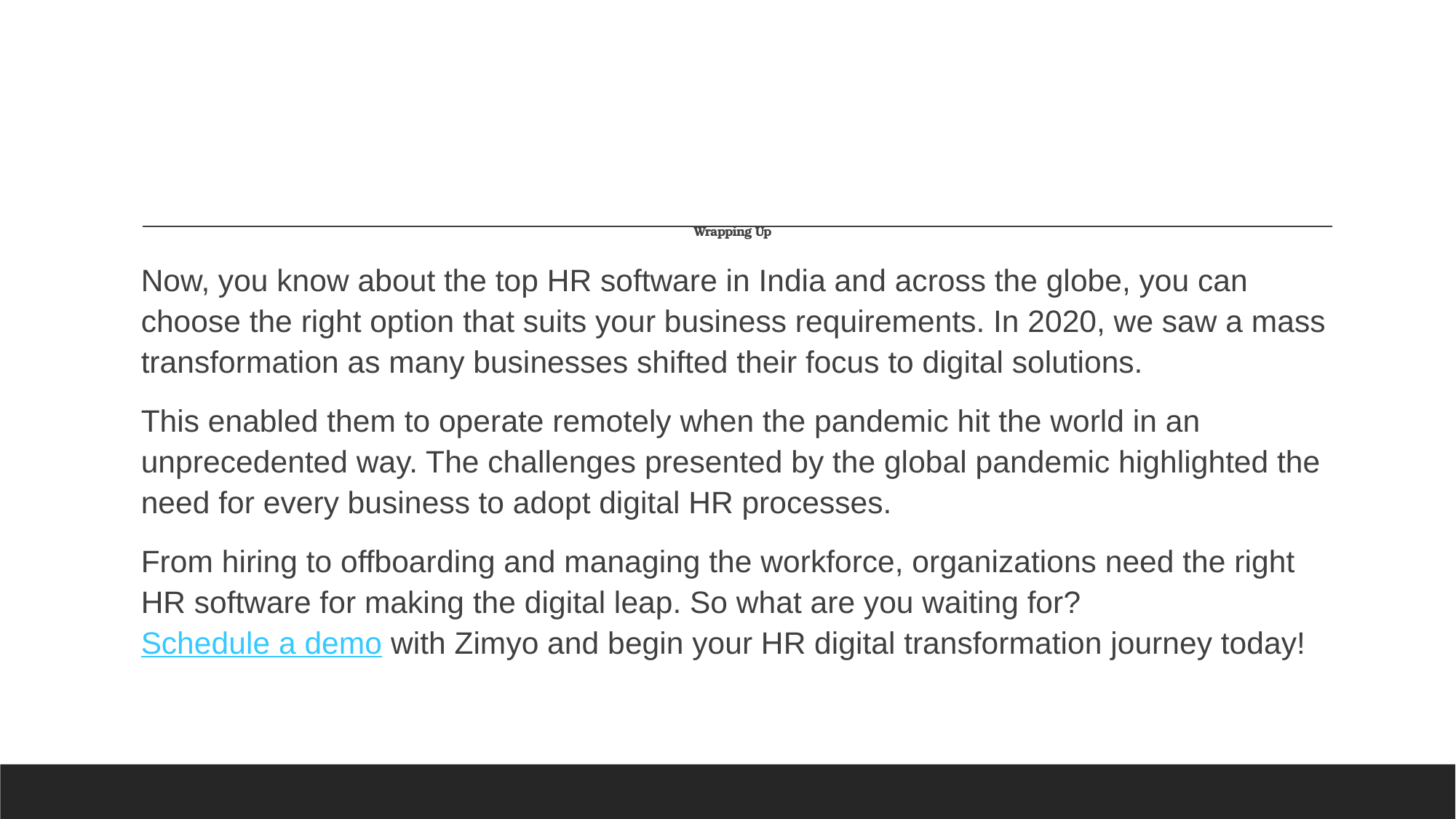

# Wrapping Up
Now, you know about the top HR software in India and across the globe, you can choose the right option that suits your business requirements. In 2020, we saw a mass transformation as many businesses shifted their focus to digital solutions.
This enabled them to operate remotely when the pandemic hit the world in an unprecedented way. The challenges presented by the global pandemic highlighted the need for every business to adopt digital HR processes.
From hiring to offboarding and managing the workforce, organizations need the right HR software for making the digital leap. So what are you waiting for? Schedule a demo with Zimyo and begin your HR digital transformation journey today!